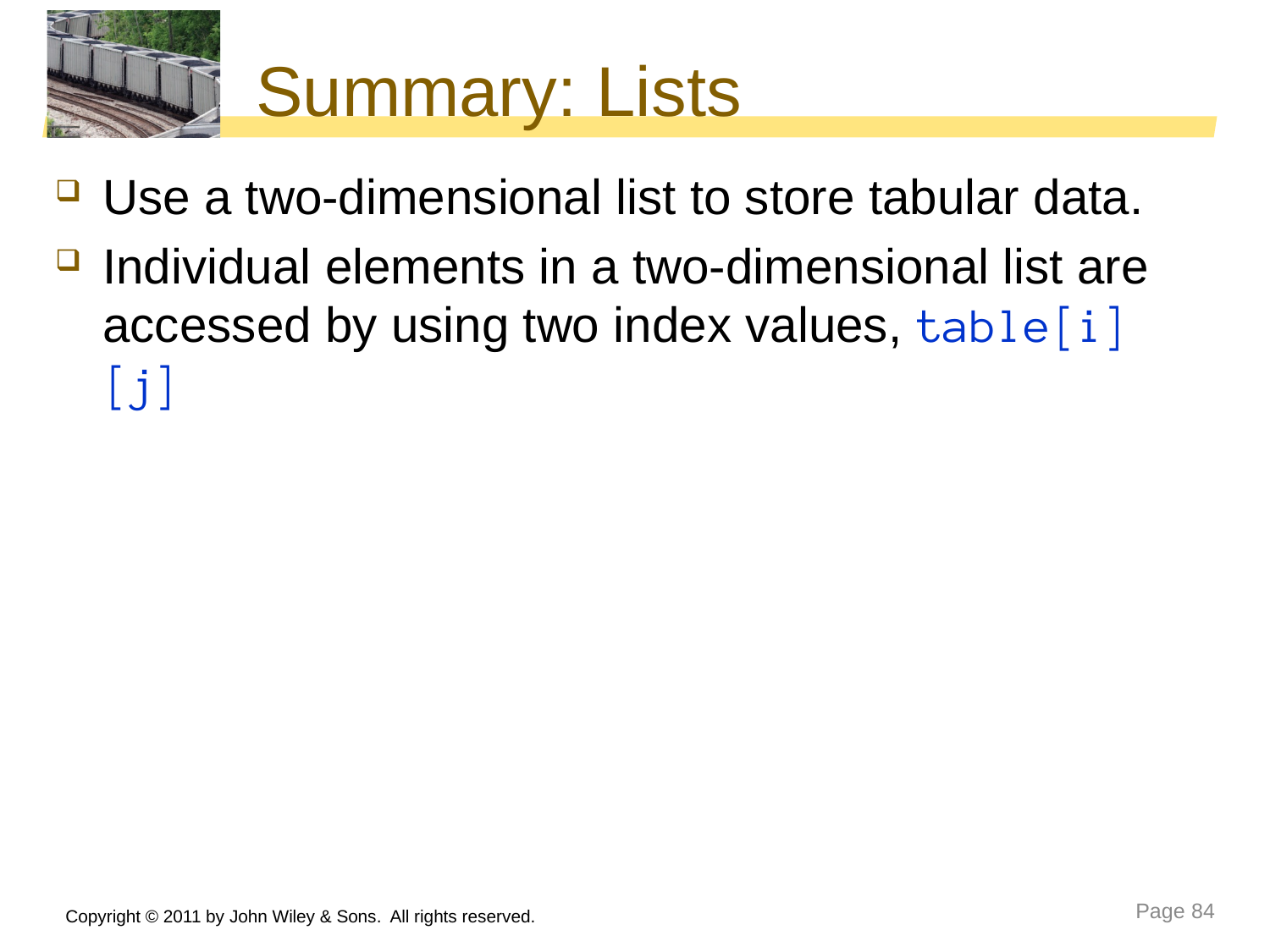

# Summary: Lists
Use a two-dimensional list to store tabular data.
Individual elements in a two-dimensional list are accessed by using two index values, table[i][j]

Copyright © 2011 by John Wiley & Sons.  All rights reserved.
Page 84